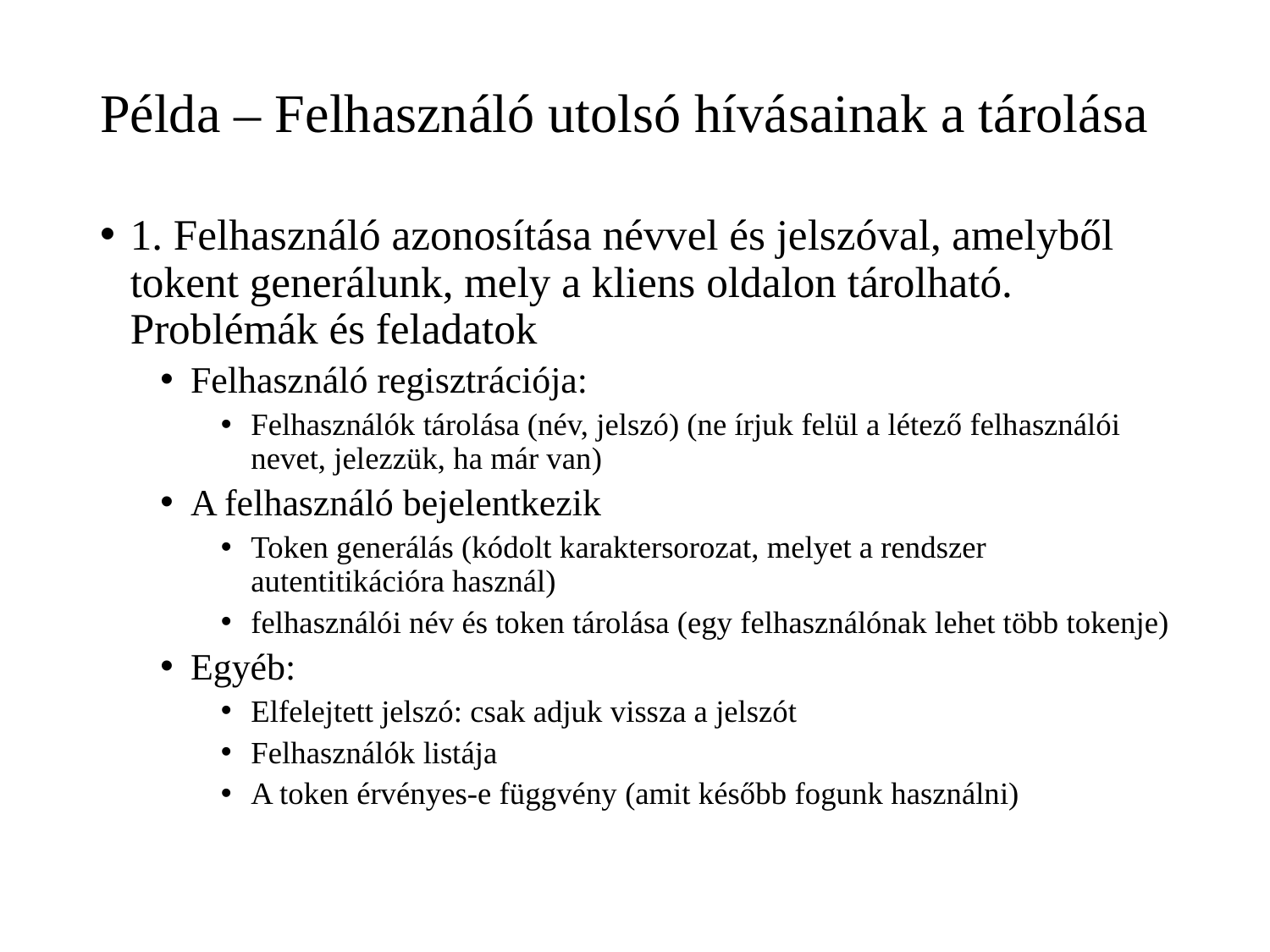

# Példa – Felhasználó utolsó hívásainak a tárolása
1. Felhasználó azonosítása névvel és jelszóval, amelyből tokent generálunk, mely a kliens oldalon tárolható. Problémák és feladatok
Felhasználó regisztrációja:
Felhasználók tárolása (név, jelszó) (ne írjuk felül a létező felhasználói nevet, jelezzük, ha már van)
A felhasználó bejelentkezik
Token generálás (kódolt karaktersorozat, melyet a rendszer autentitikációra használ)
felhasználói név és token tárolása (egy felhasználónak lehet több tokenje)
Egyéb:
Elfelejtett jelszó: csak adjuk vissza a jelszót
Felhasználók listája
A token érvényes-e függvény (amit később fogunk használni)